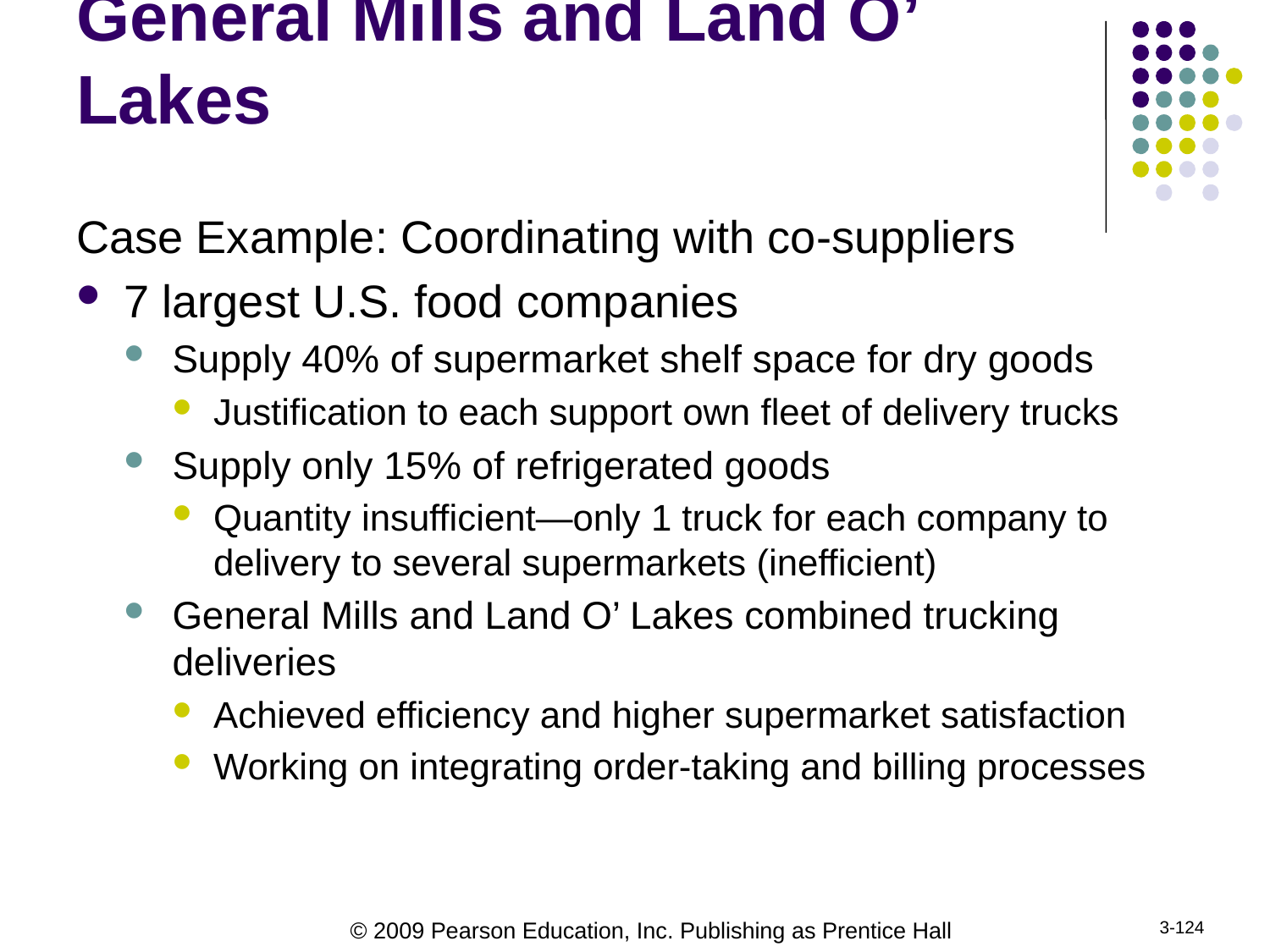

# General Mills and Land O’ Lakes
Case Example: Coordinating with co-suppliers
7 largest U.S. food companies
Supply 40% of supermarket shelf space for dry goods
Justification to each support own fleet of delivery trucks
Supply only 15% of refrigerated goods
Quantity insufficient—only 1 truck for each company to delivery to several supermarkets (inefficient)
General Mills and Land O’ Lakes combined trucking deliveries
Achieved efficiency and higher supermarket satisfaction
Working on integrating order-taking and billing processes
3-124